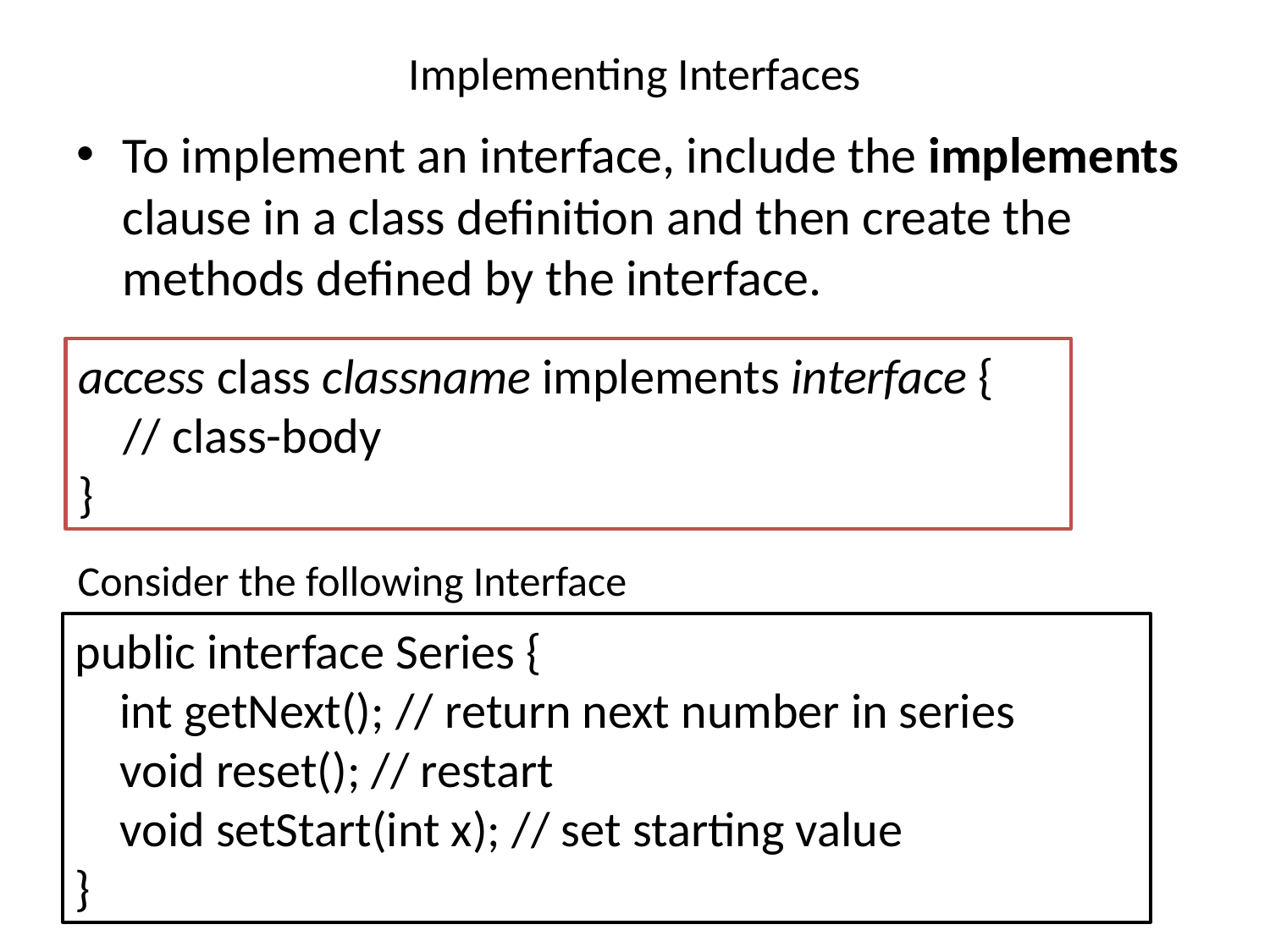

# Implementing Interfaces
To implement an interface, include the implements clause in a class definition and then create the methods defined by the interface.
access class classname implements interface {
    // class-body
}
Consider the following Interface
public interface Series {
    int getNext(); // return next number in series
    void reset(); // restart
    void setStart(int x); // set starting value
}